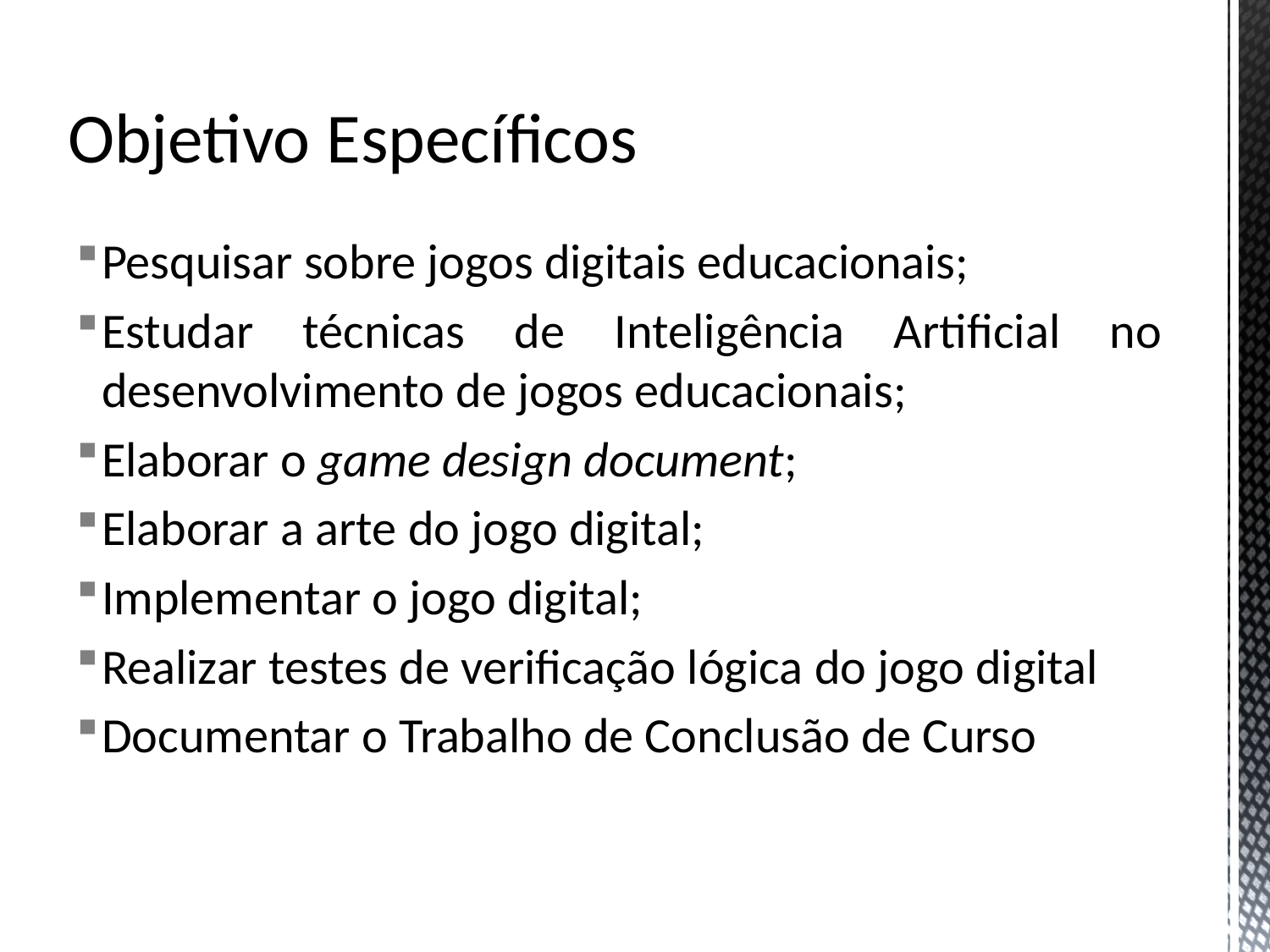

# Objetivo Específicos

Pesquisar sobre jogos digitais educacionais;
Estudar técnicas de Inteligência Artificial no desenvolvimento de jogos educacionais;
Elaborar o game design document;
Elaborar a arte do jogo digital;
Implementar o jogo digital;
Realizar testes de verificação lógica do jogo digital
Documentar o Trabalho de Conclusão de Curso